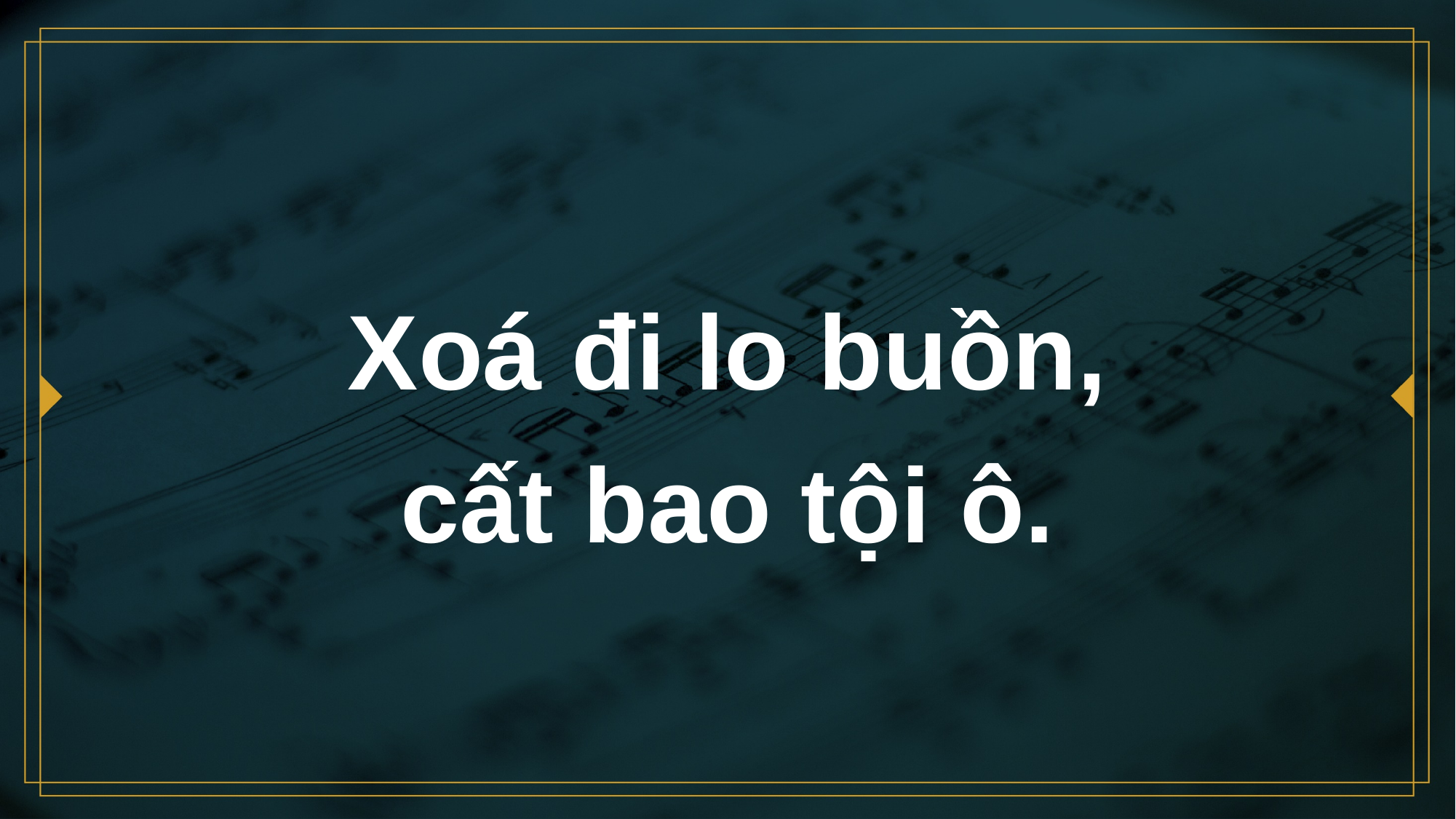

# Xoá đi lo buồn, cất bao tội ô.